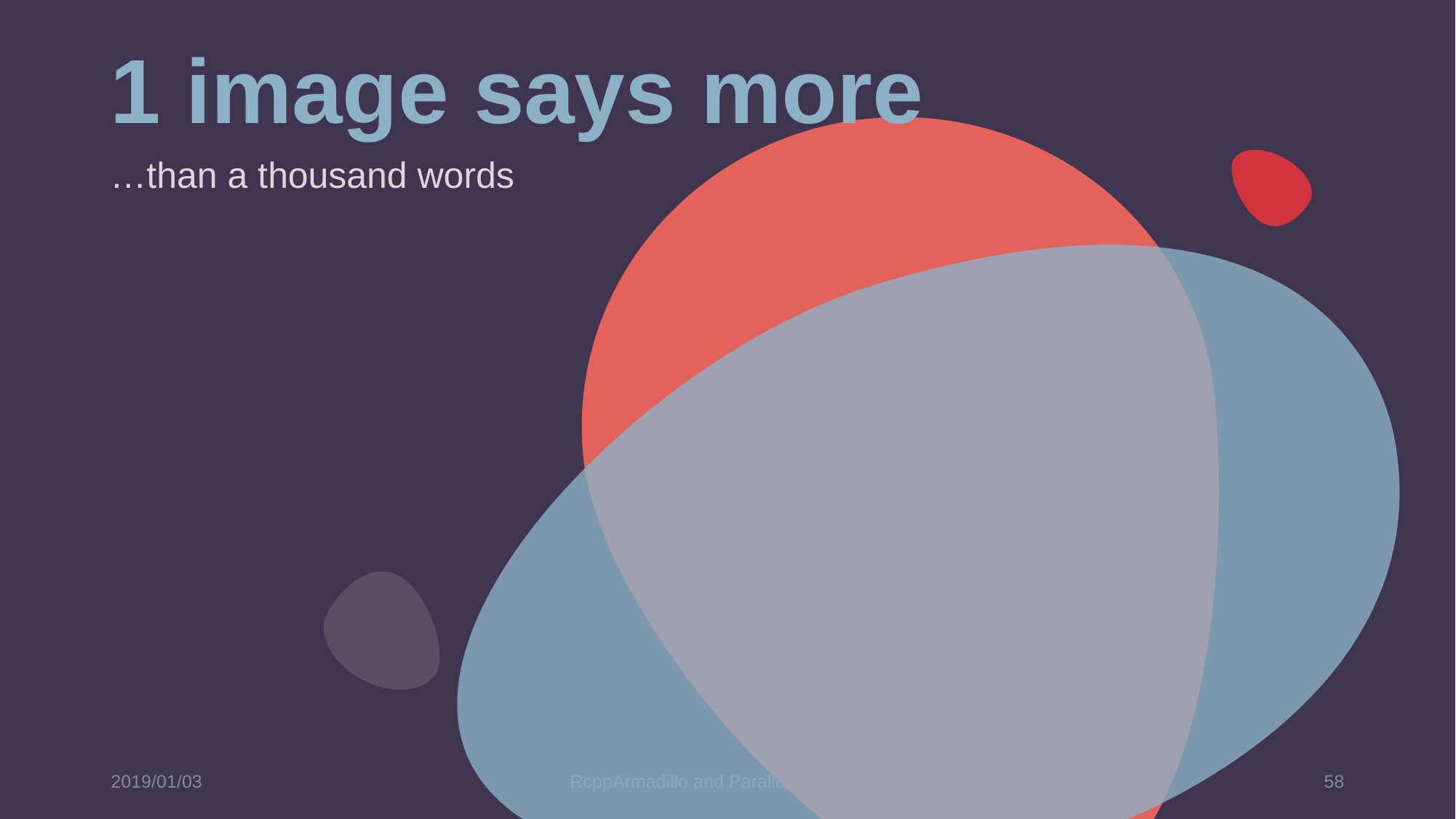

# 1 image says more
…than a thousand words

2019/01/03
RcppArmadillo and Parallelism in Rcpp
58